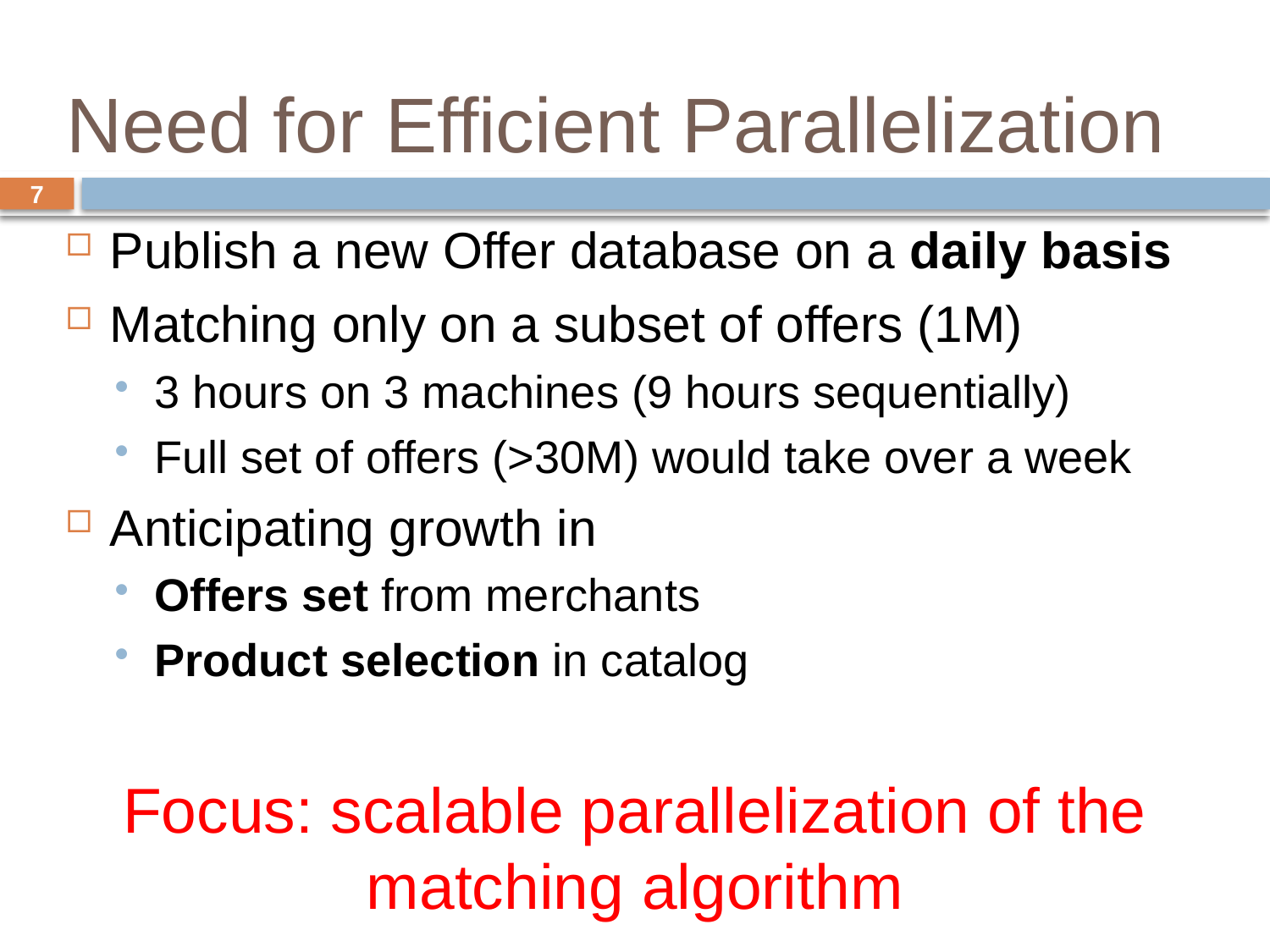

# Need for Efficient Parallelization
7
Publish a new Offer database on a daily basis
Matching only on a subset of offers (1M)
3 hours on 3 machines (9 hours sequentially)
Full set of offers (>30M) would take over a week
Anticipating growth in
Offers set from merchants
Product selection in catalog

Focus: scalable parallelization of the matching algorithm